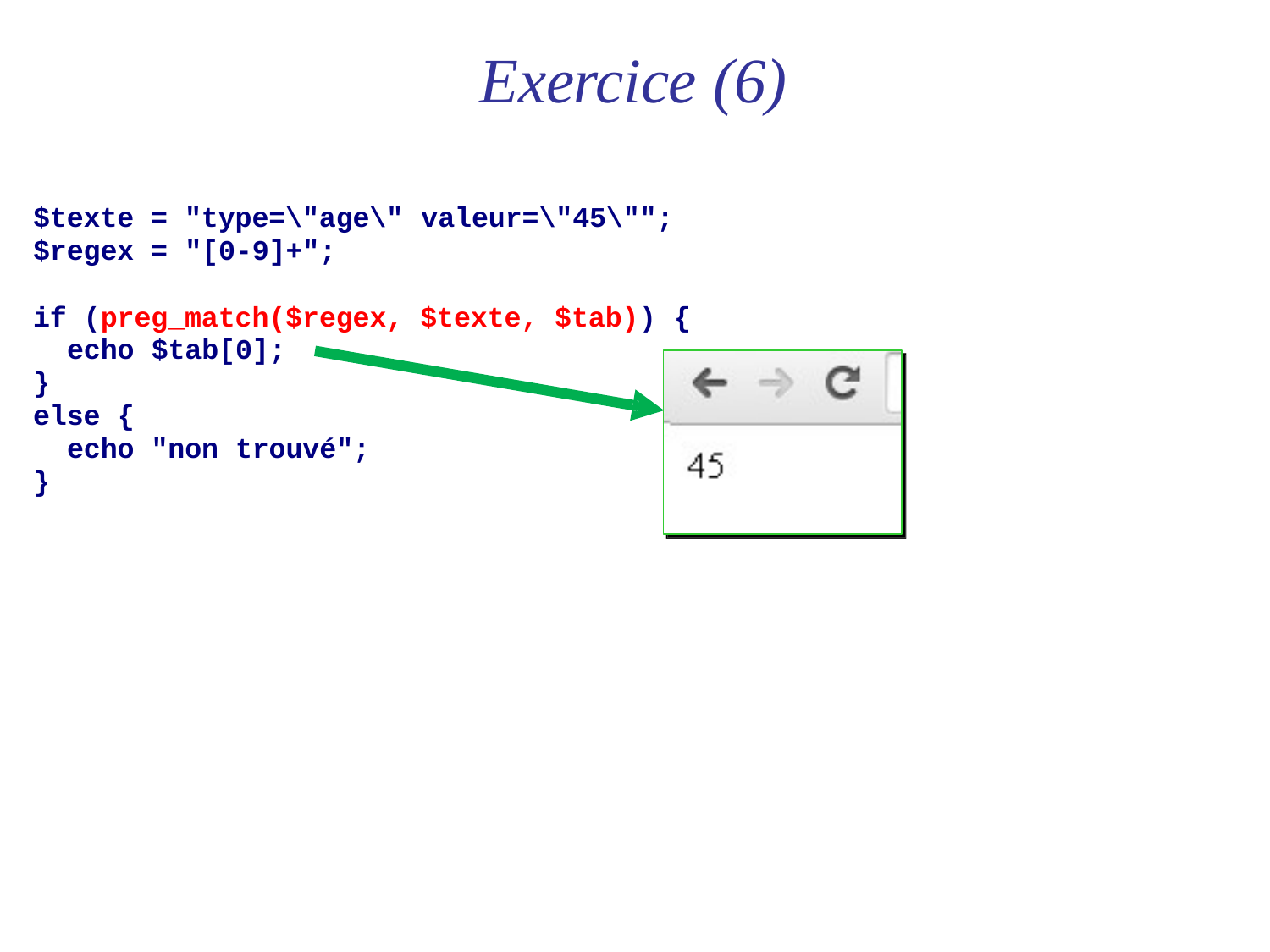

# Exercice (6)
$texte = "type=\"age\" valeur=\"45\"";
$regex = "[0-9]+";

if (preg_match($regex, $texte, $tab)) {
echo $tab[0];
}
else {
echo "non trouvé";
}